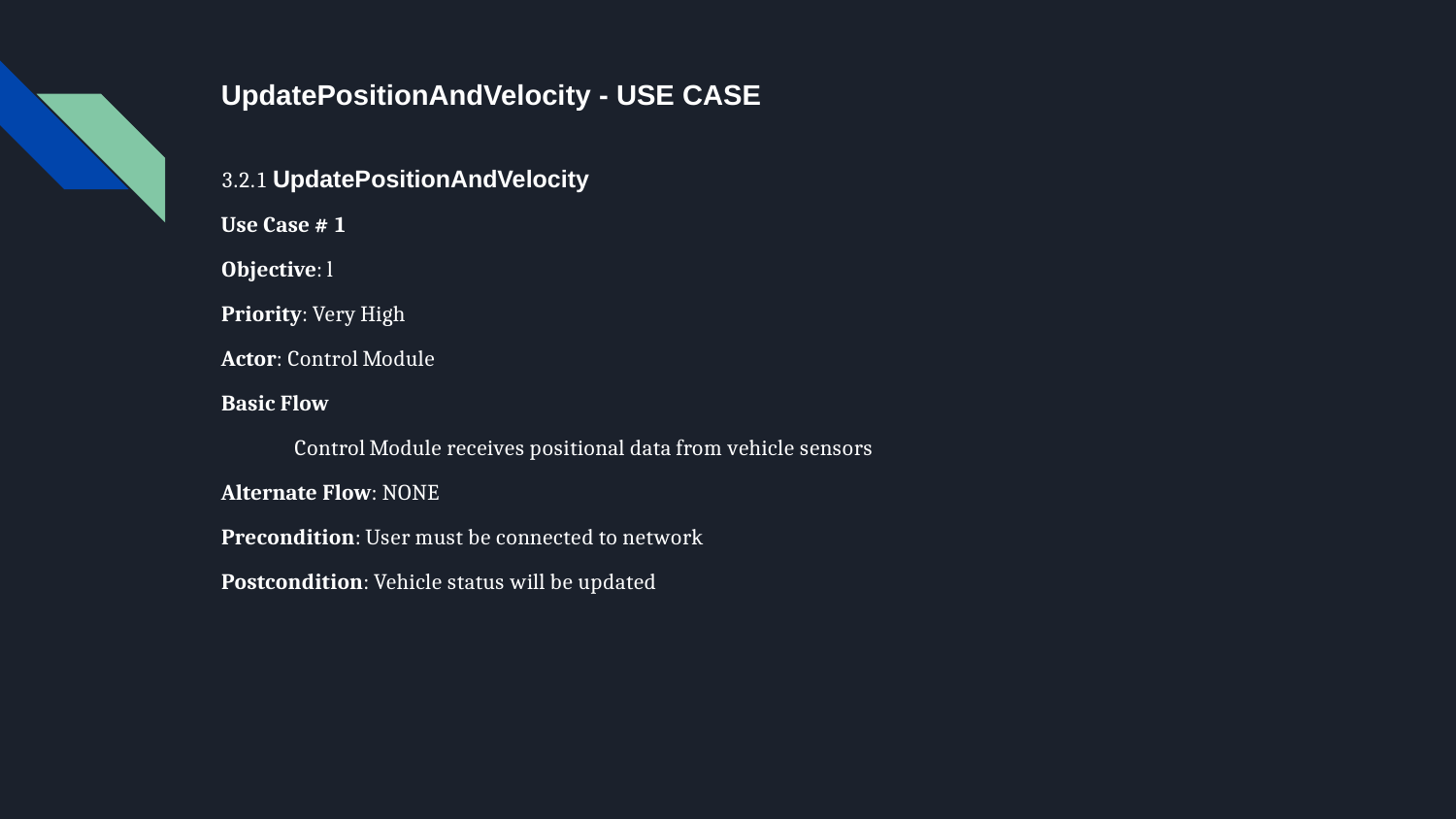

# UpdatePositionAndVelocity - USE CASE

3.2.1 UpdatePositionAndVelocity
Use Case # 1
Objective: l
Priority: Very High
Actor: Control Module
Basic Flow
Control Module receives positional data from vehicle sensors
Alternate Flow: NONE
Precondition: User must be connected to network
Postcondition: Vehicle status will be updated